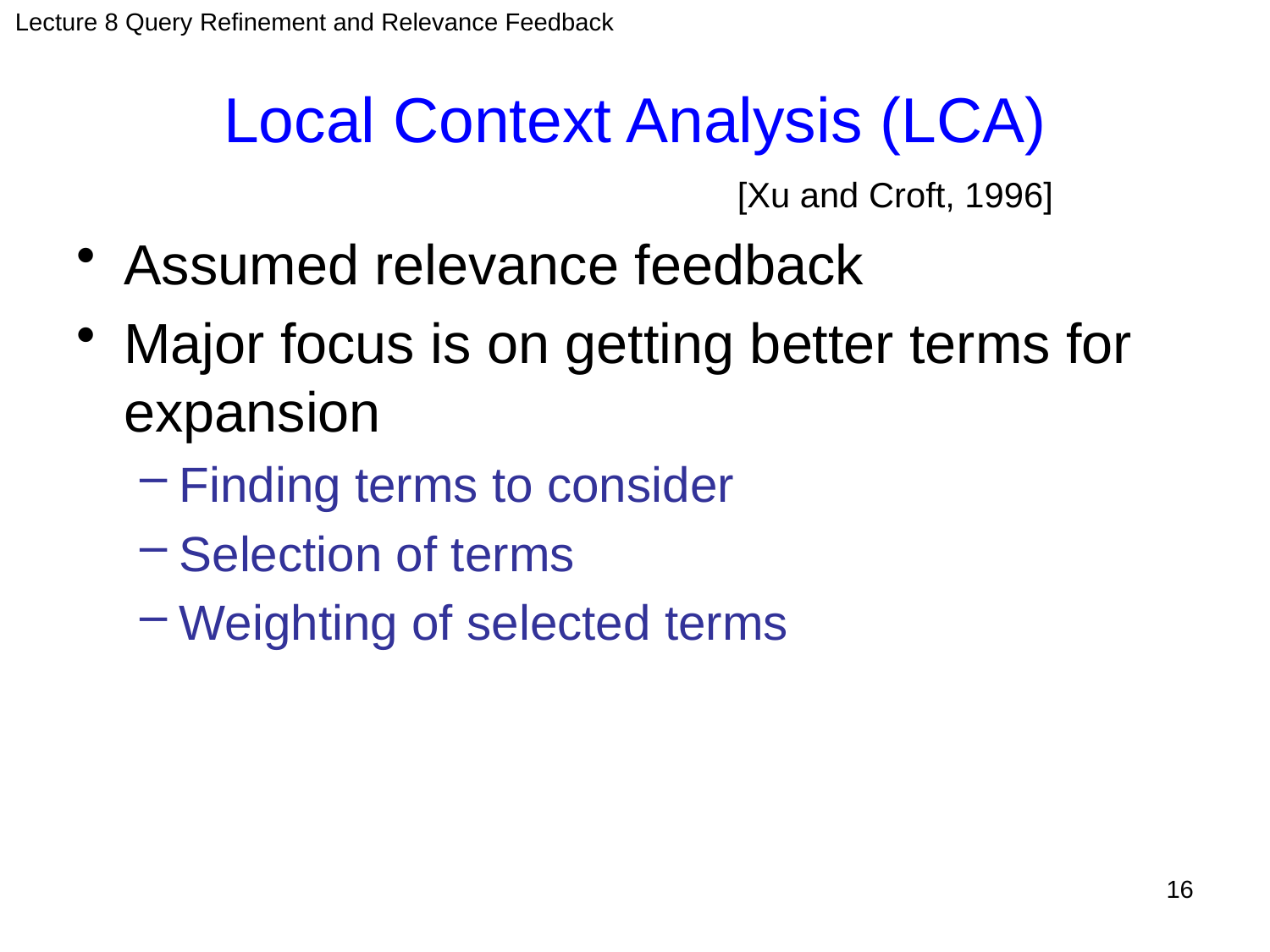

Lecture 8 Query Refinement and Relevance Feedback

# Local Context Analysis (LCA)
[Xu and Croft, 1996]
Assumed relevance feedback
Major focus is on getting better terms for expansion
Finding terms to consider
Selection of terms
Weighting of selected terms

16